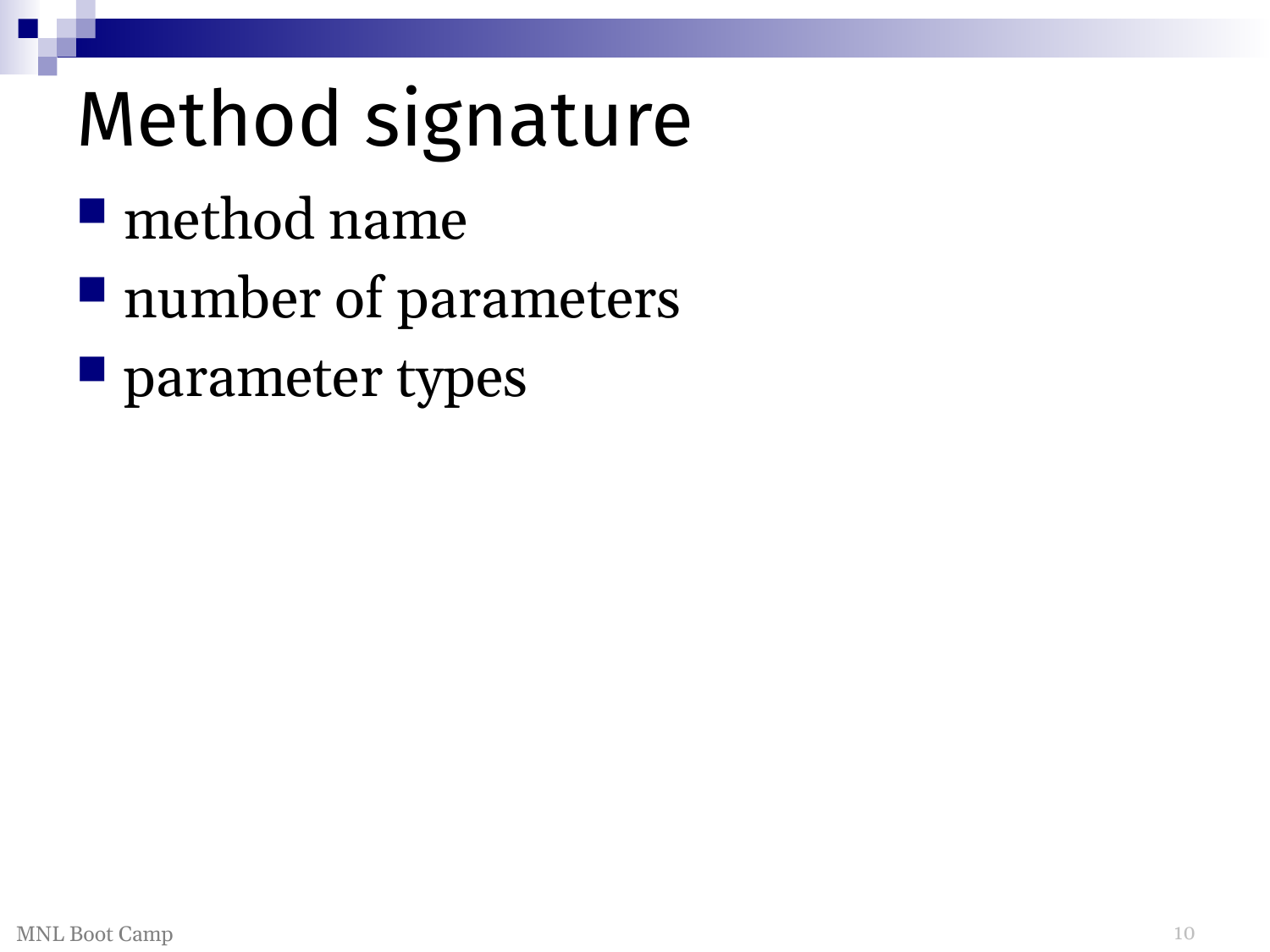

# Method signature
method name
number of parameters
parameter types
MNL Boot Camp
10